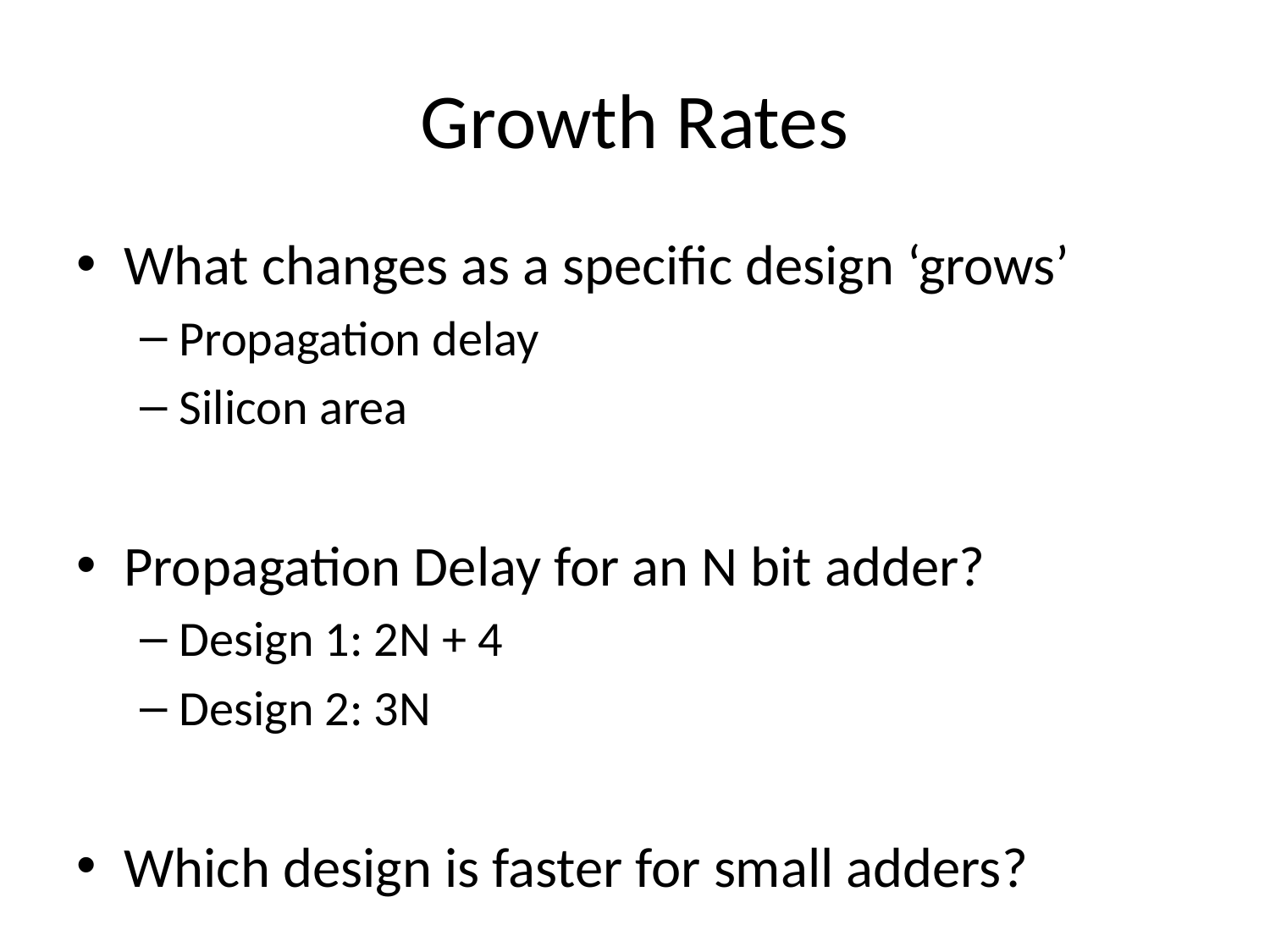

# Growth Rates
What changes as a specific design ‘grows’
Propagation delay
Silicon area

Propagation Delay for an N bit adder?
Design 1: 2N + 4
Design 2: 3N

Which design is faster for small adders?